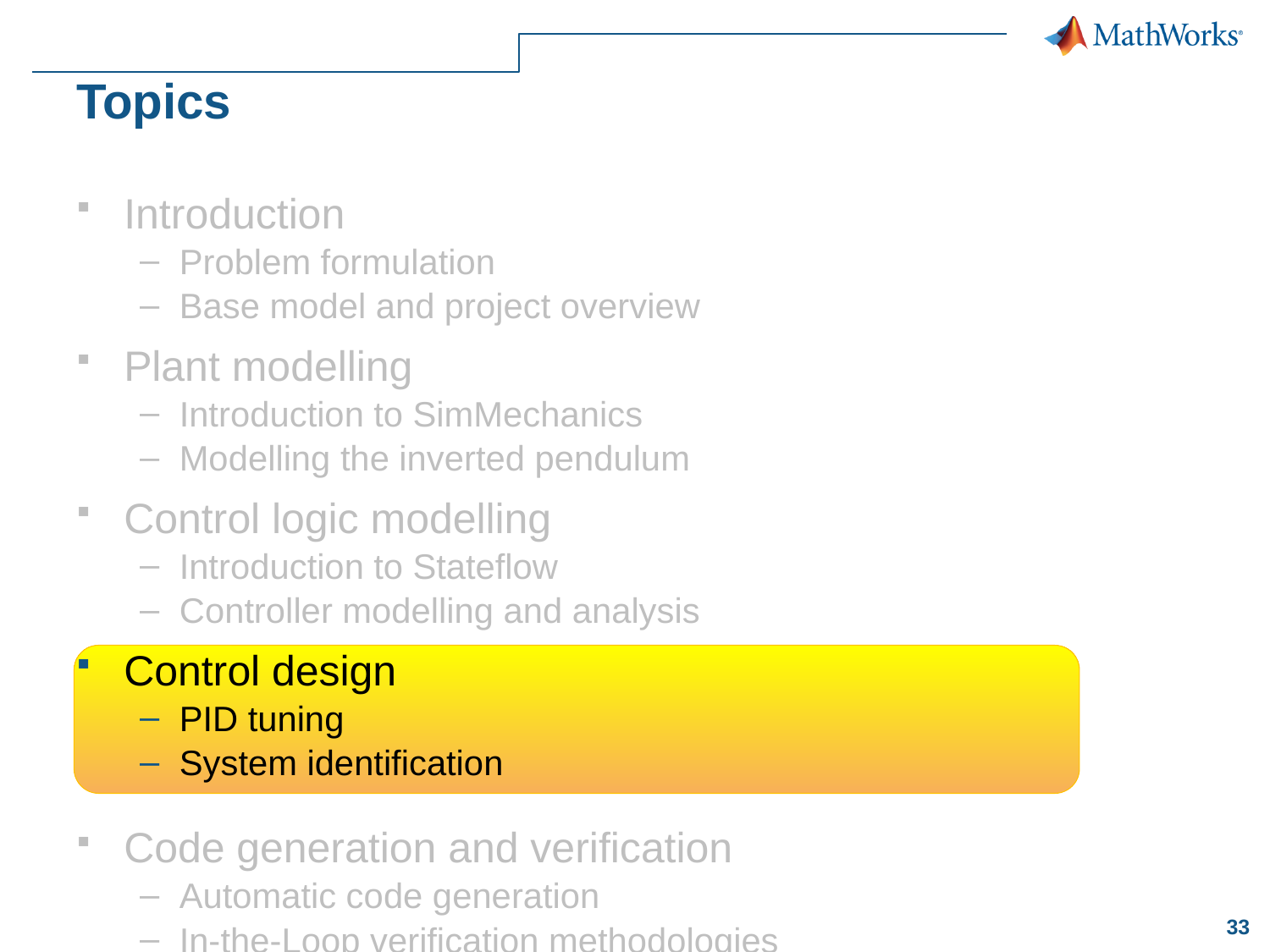

# Topics
Introduction
Problem formulation
Base model and project overview

Plant modelling
Introduction to SimMechanics
Modelling the inverted pendulum

Control logic modelling
Introduction to Stateflow
Controller modelling and analysis

Control design
PID tuning
System identification

Code generation and verification
Automatic code generation
In-the-Loop verification methodologies